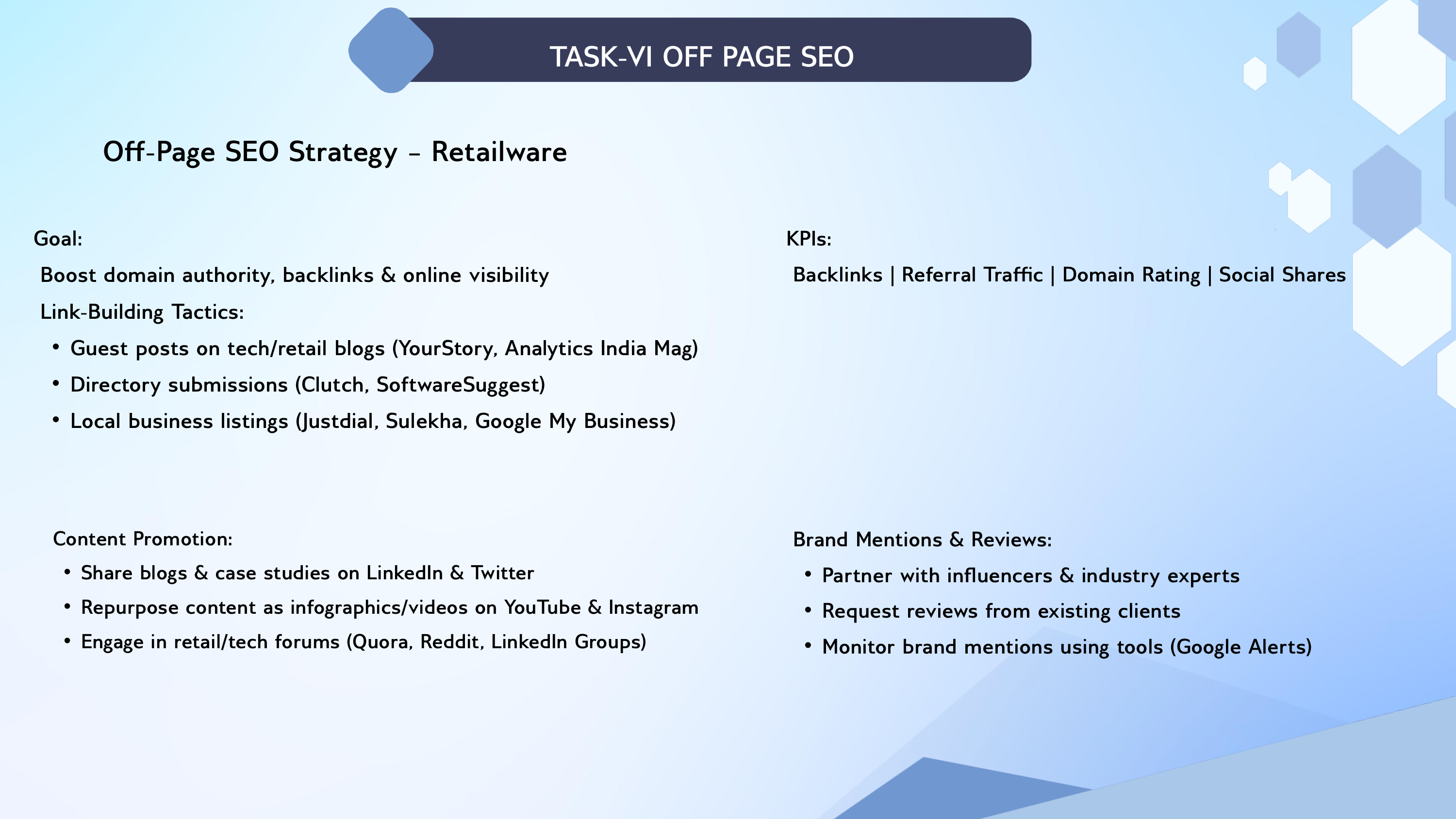

TASK-VI OFF PAGE SEO
Off-Page SEO Strategy – Retailware
Goal:
 Boost domain authority, backlinks & online visibility
 Link-Building Tactics:
Guest posts on tech/retail blogs (YourStory, Analytics India Mag)
Directory submissions (Clutch, SoftwareSuggest)
Local business listings (Justdial, Sulekha, Google My Business)

KPIs:
 Backlinks | Referral Traffic | Domain Rating | Social Shares
 Content Promotion:
Share blogs & case studies on LinkedIn & Twitter
Repurpose content as infographics/videos on YouTube & Instagram
Engage in retail/tech forums (Quora, Reddit, LinkedIn Groups)

 Brand Mentions & Reviews:
Partner with influencers & industry experts
Request reviews from existing clients
Monitor brand mentions using tools (Google Alerts)